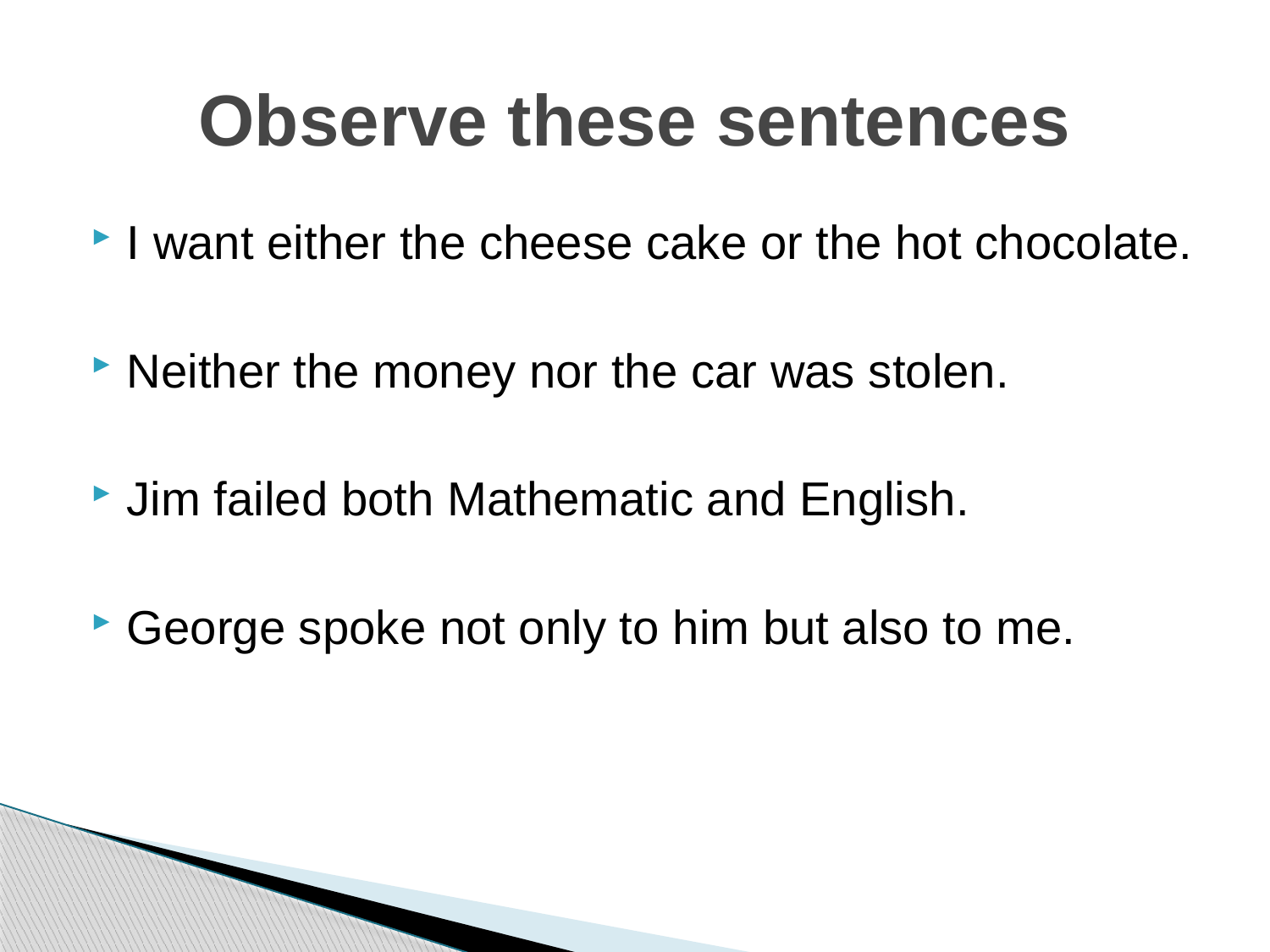

# Observe these sentences
I want either the cheese cake or the hot chocolate.

Neither the money nor the car was stolen.

Jim failed both Mathematic and English.

George spoke not only to him but also to me.